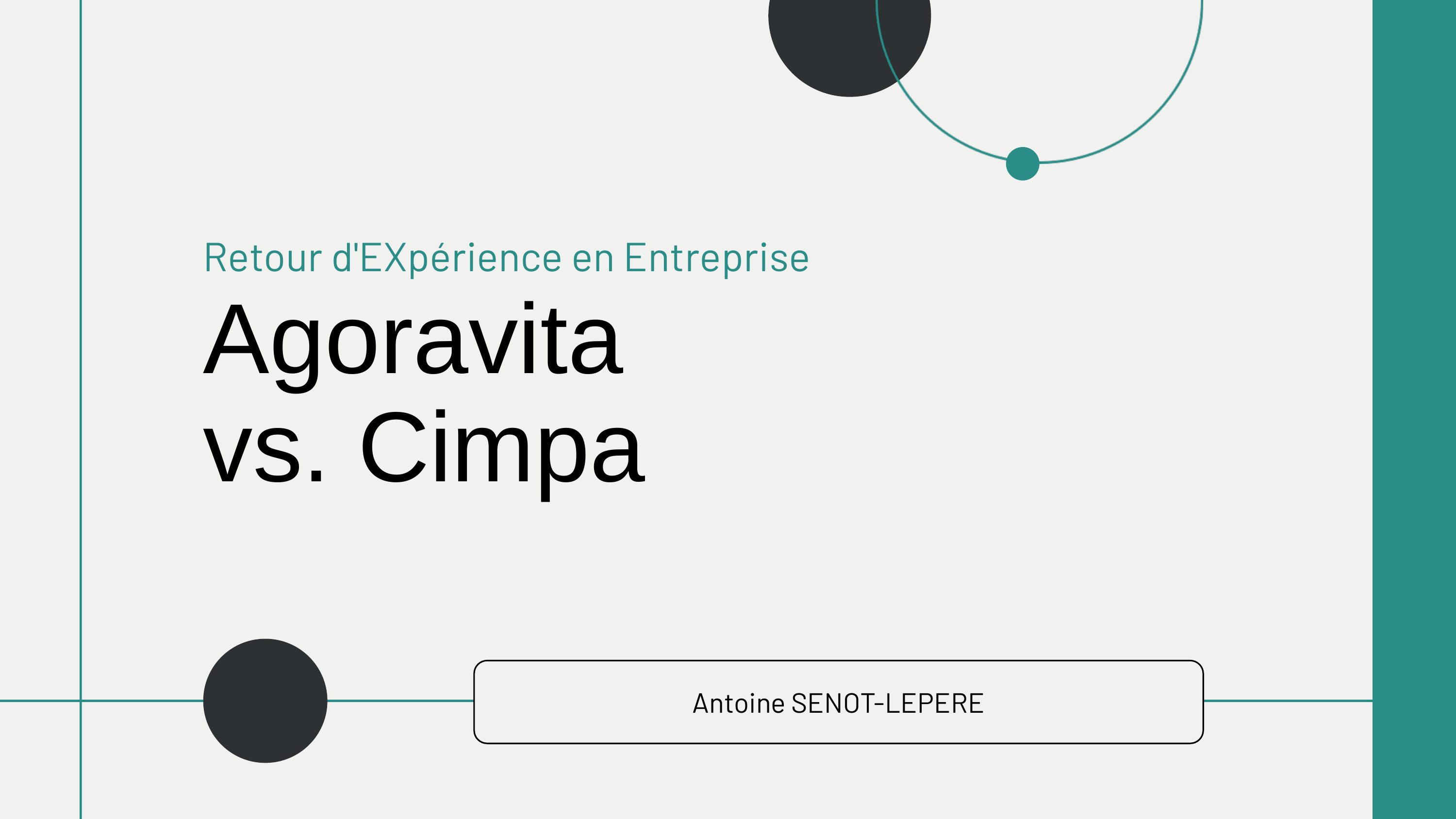

Retour d'EXpérience en Entreprise
Agoravita
vs. Cimpa

Antoine SENOT-LEPERE